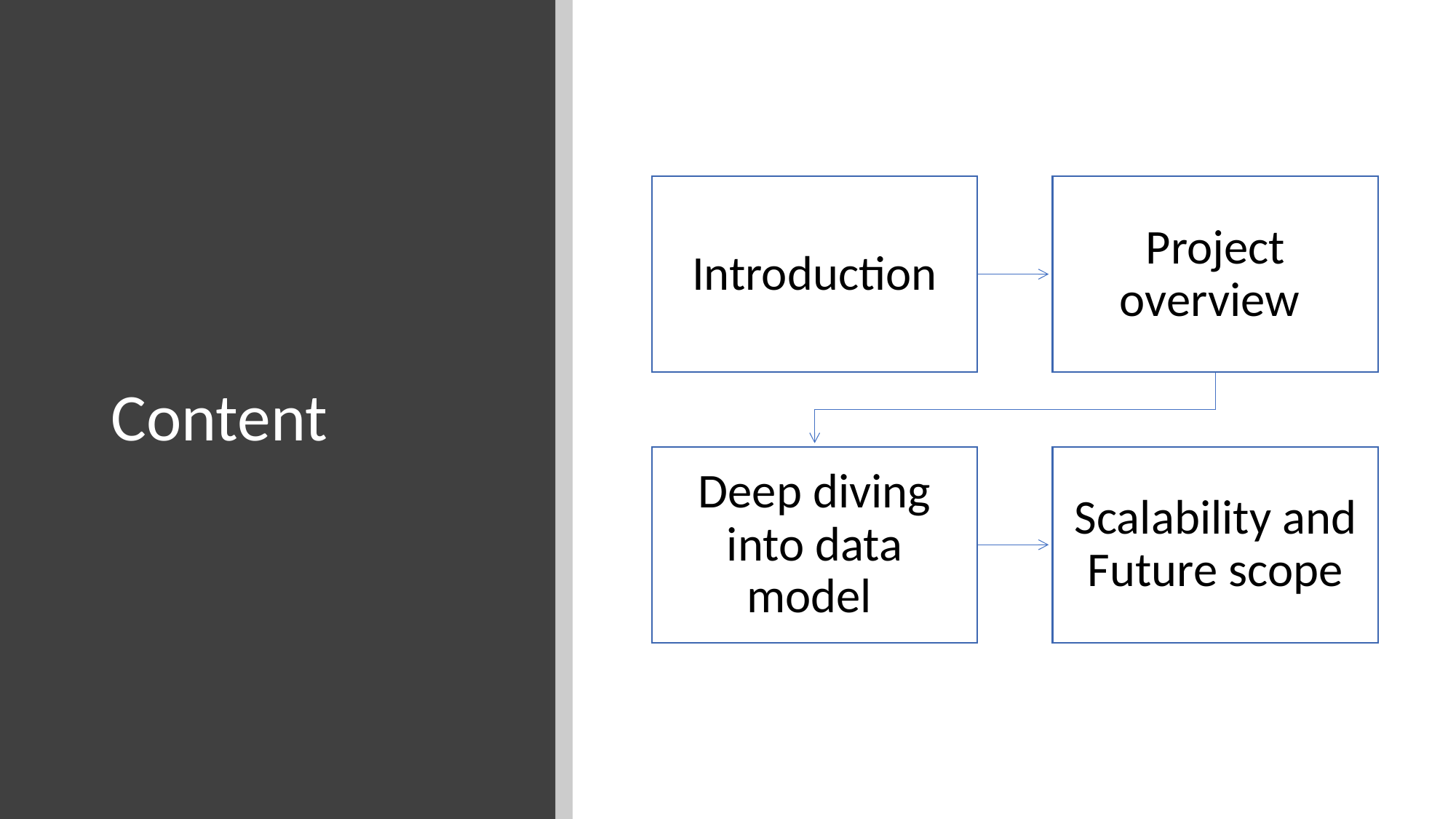

Introduction

Project overview

Deep diving into data model
Scalability and Future scope
# Content